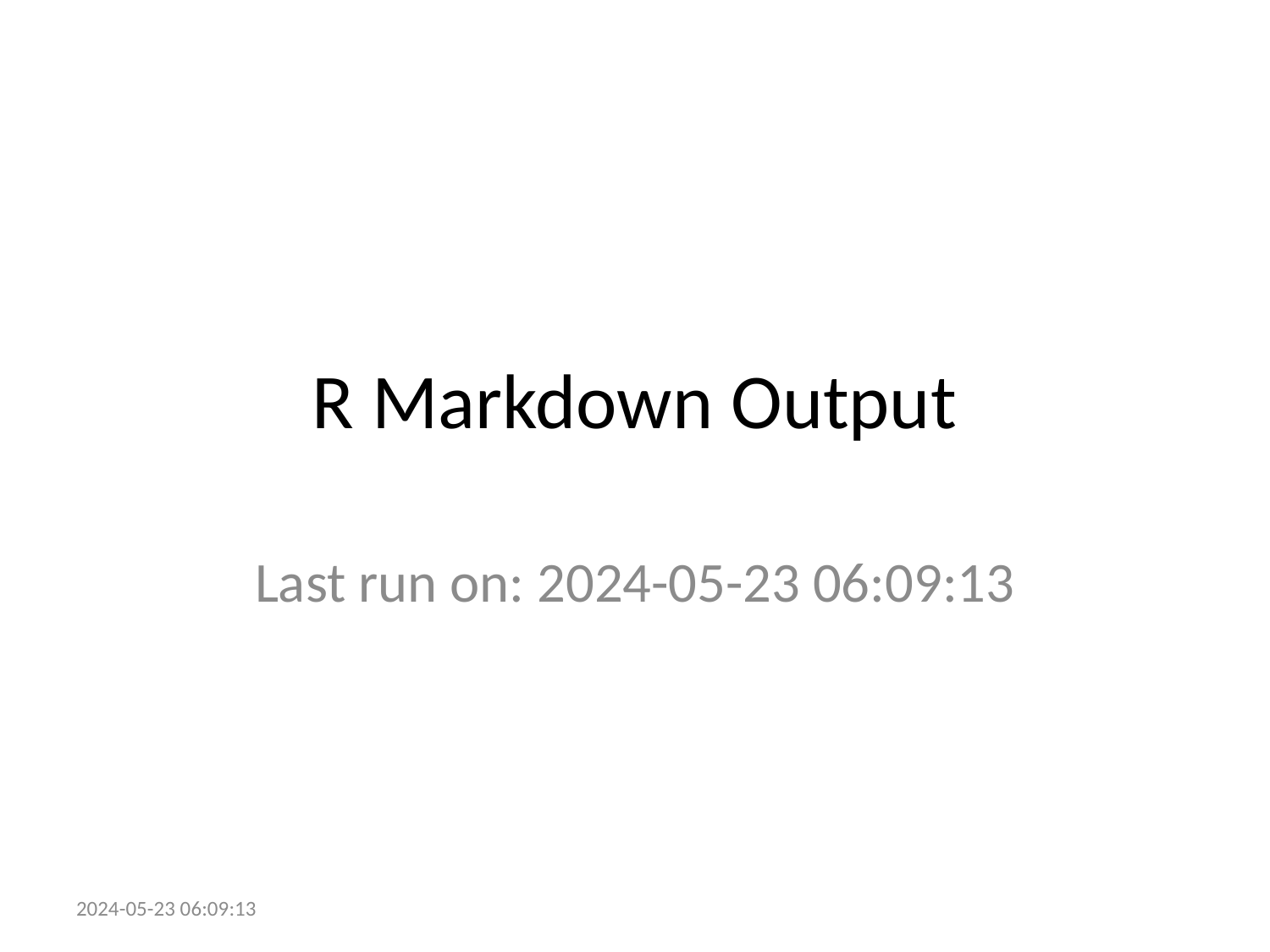

# R Markdown Output
Last run on: 2024-05-23 06:09:13
2024-05-23 06:09:13